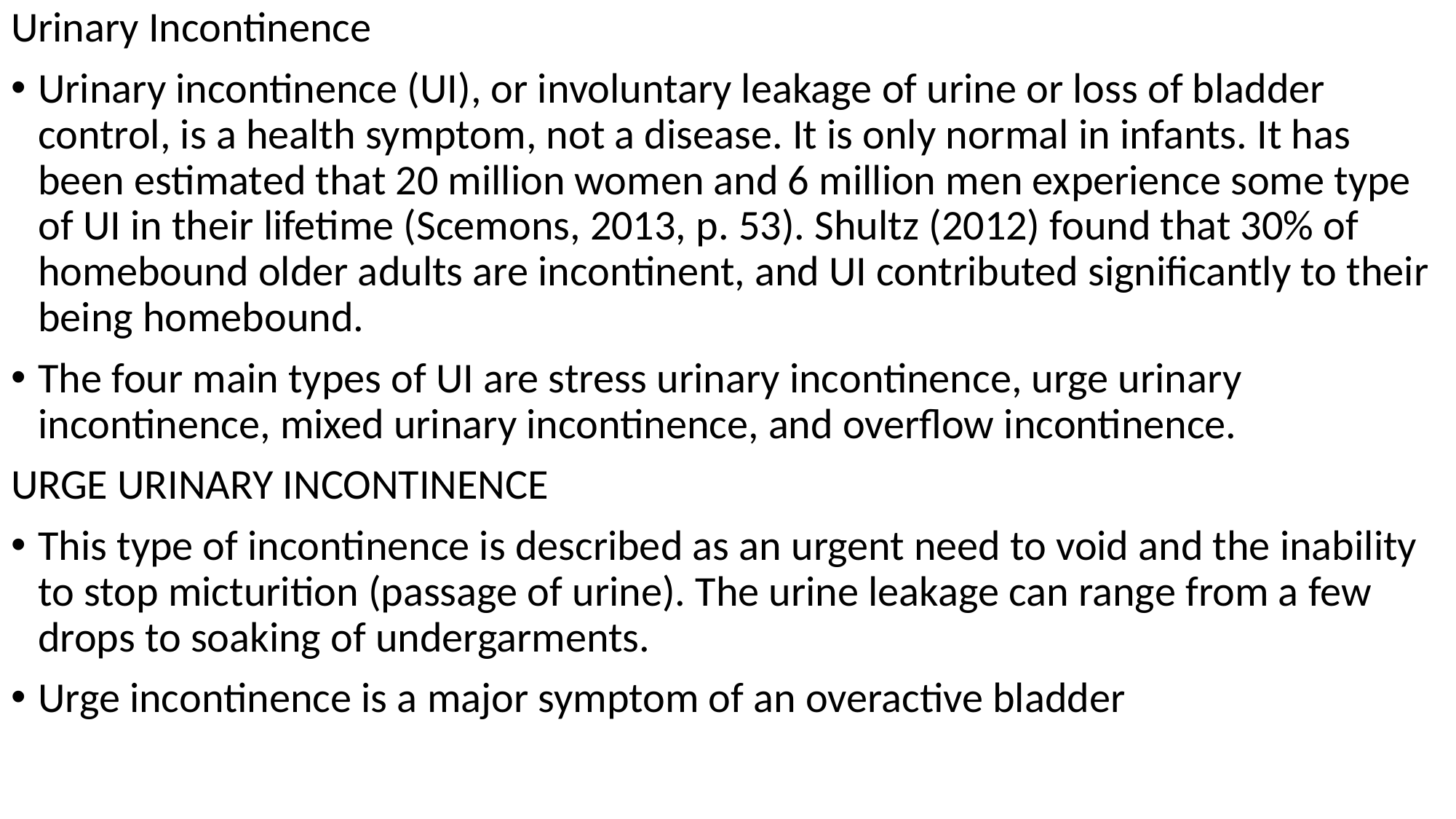

Urinary Incontinence
Urinary incontinence (UI), or involuntary leakage of urine or loss of bladder control, is a health symptom, not a disease. It is only normal in infants. It has been estimated that 20 million women and 6 million men experience some type of UI in their lifetime (Scemons, 2013, p. 53). Shultz (2012) found that 30% of homebound older adults are incontinent, and UI contributed significantly to their being homebound.
The four main types of UI are stress urinary incontinence, urge urinary incontinence, mixed urinary incontinence, and overflow incontinence.
URGE URINARY INCONTINENCE
This type of incontinence is described as an urgent need to void and the inability to stop micturition (passage of urine). The urine leakage can range from a few drops to soaking of undergarments.
Urge incontinence is a major symptom of an overactive bladder